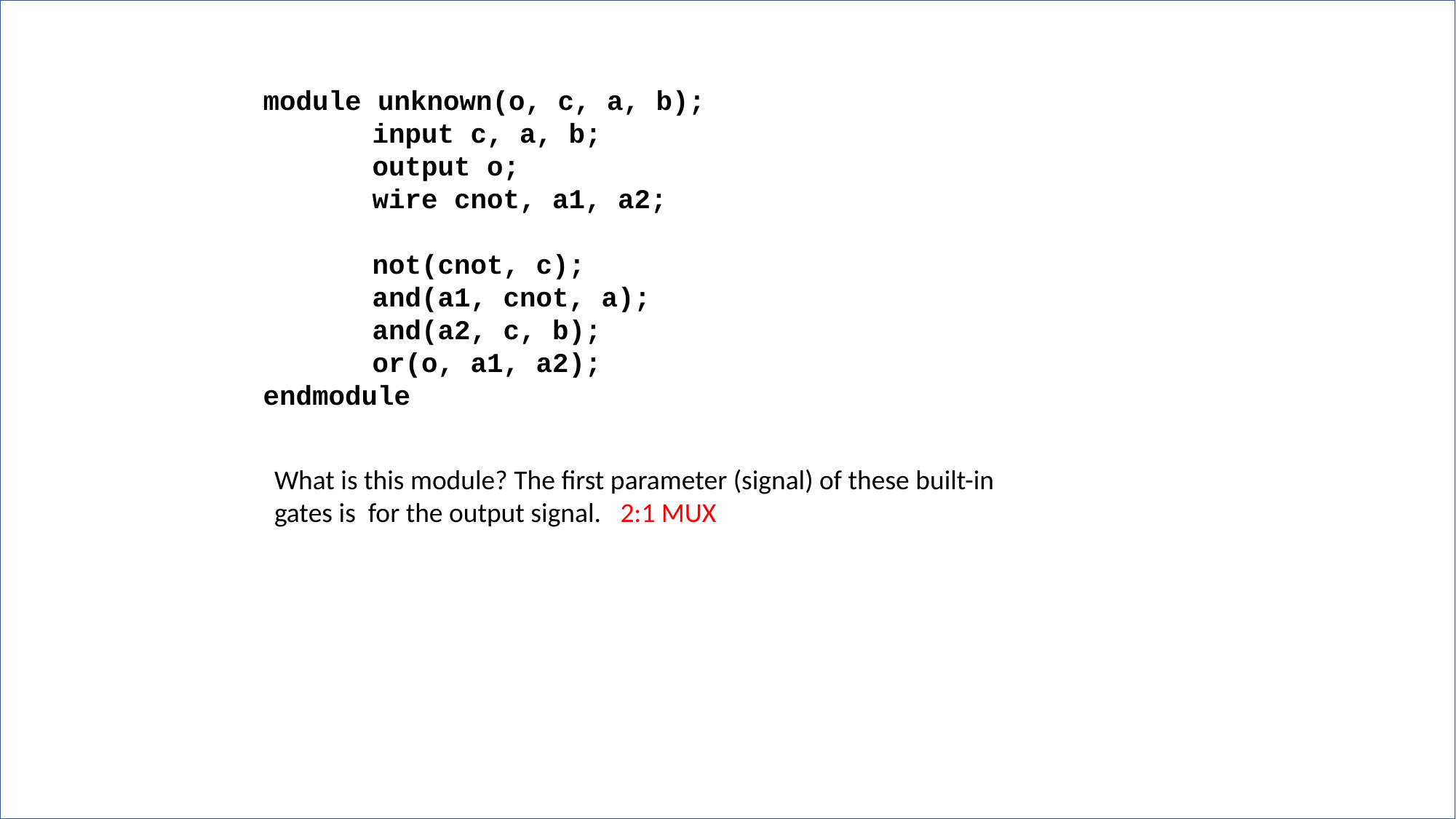

module unknown(o, c, a, b);
	input c, a, b;
	output o;
	wire cnot, a1, a2;

	not(cnot, c);
	and(a1, cnot, a);
	and(a2, c, b);
	or(o, a1, a2);
endmodule
What is this module? The first parameter (signal) of these built-in gates is  for the output signal.   2:1 MUX